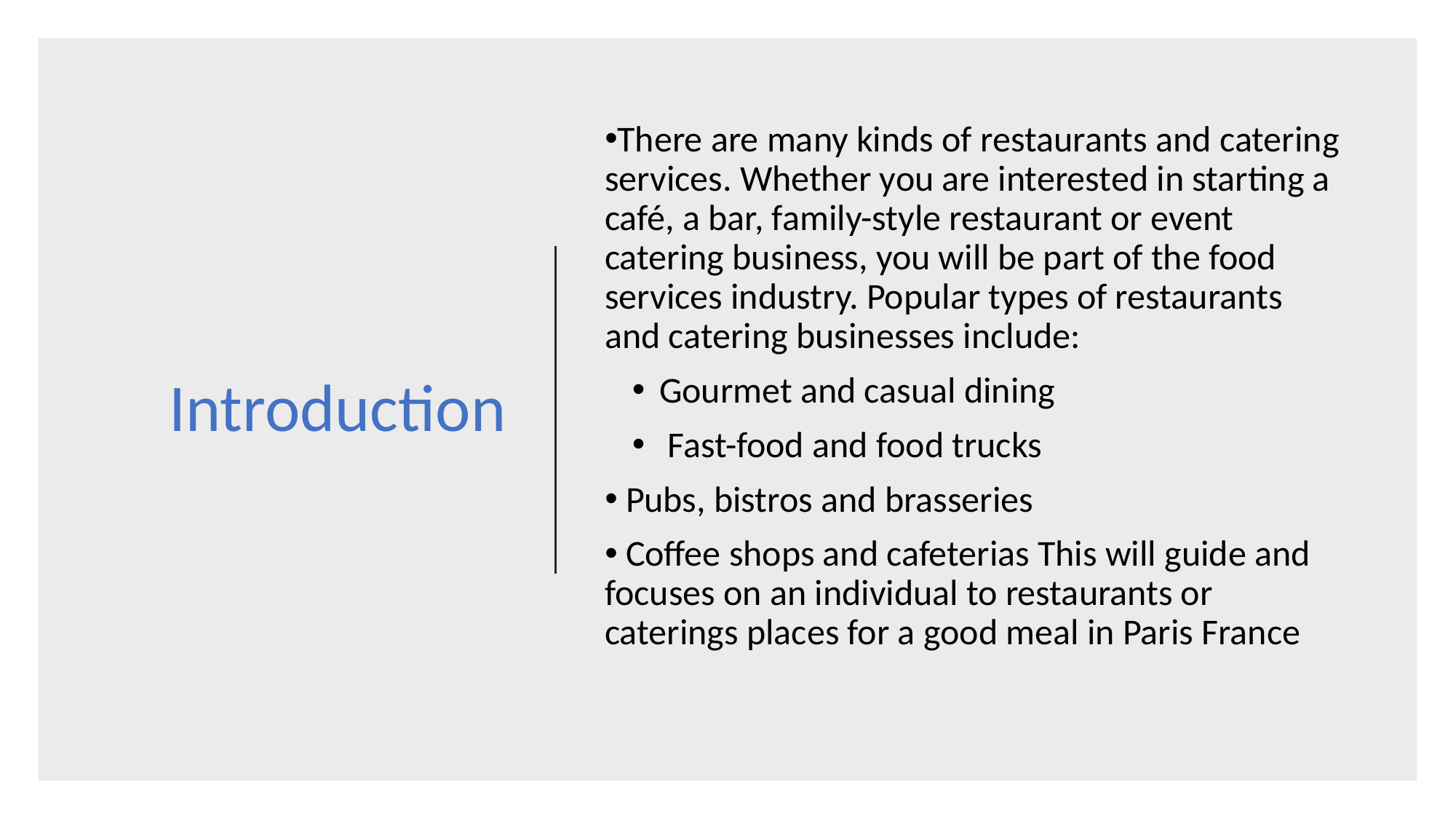

# Introduction
There are many kinds of restaurants and catering services. Whether you are interested in starting a café, a bar, family-style restaurant or event catering business, you will be part of the food services industry. Popular types of restaurants and catering businesses include:
Gourmet and casual dining
 Fast-food and food trucks
 Pubs, bistros and brasseries
 Coffee shops and cafeterias This will guide and focuses on an individual to restaurants or caterings places for a good meal in Paris France